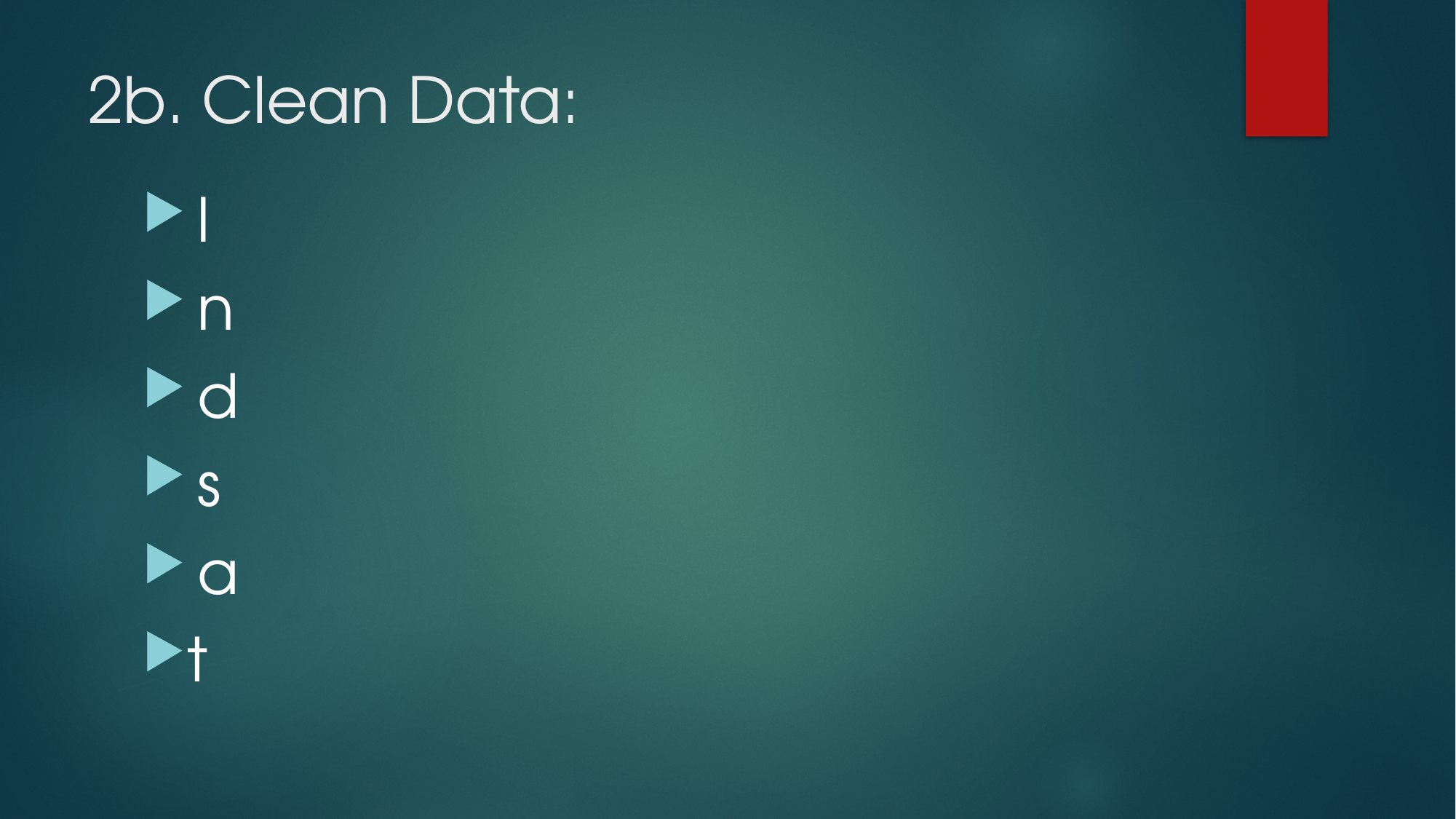

# 2b. Clean Data:
l
n
d
s
a
t